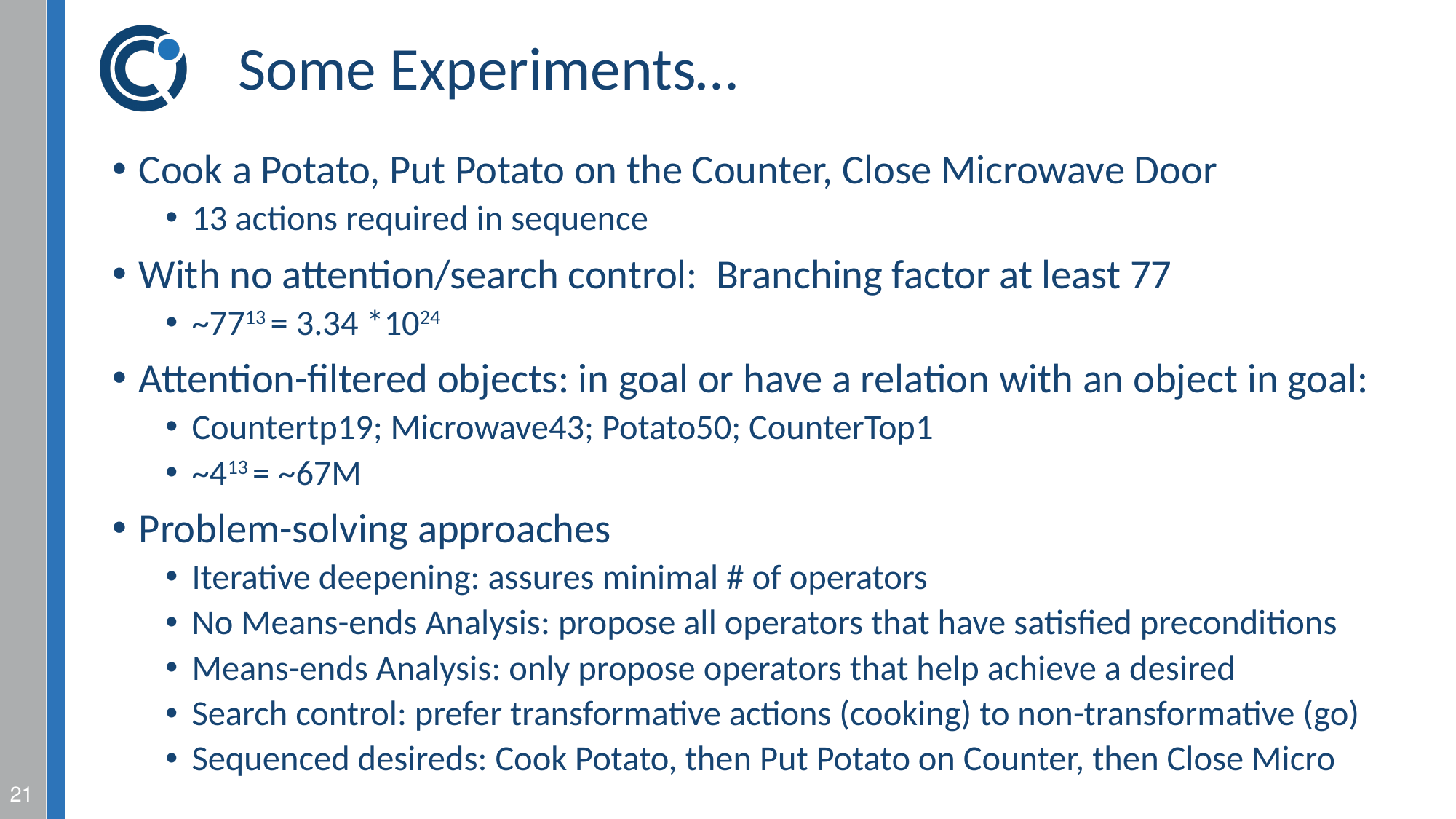

# Some Experiments…
Cook a Potato, Put Potato on the Counter, Close Microwave Door
13 actions required in sequence
With no attention/search control:  Branching factor at least 77
~7713 = 3.34 *1024
Attention-filtered objects: in goal or have a relation with an object in goal:
Countertp19; Microwave43; Potato50; CounterTop1
~413 = ~67M
Problem-solving approaches
Iterative deepening: assures minimal # of operators
No Means-ends Analysis: propose all operators that have satisfied preconditions
Means-ends Analysis: only propose operators that help achieve a desired
Search control: prefer transformative actions (cooking) to non-transformative (go)
Sequenced desireds: Cook Potato, then Put Potato on Counter, then Close Micro

21